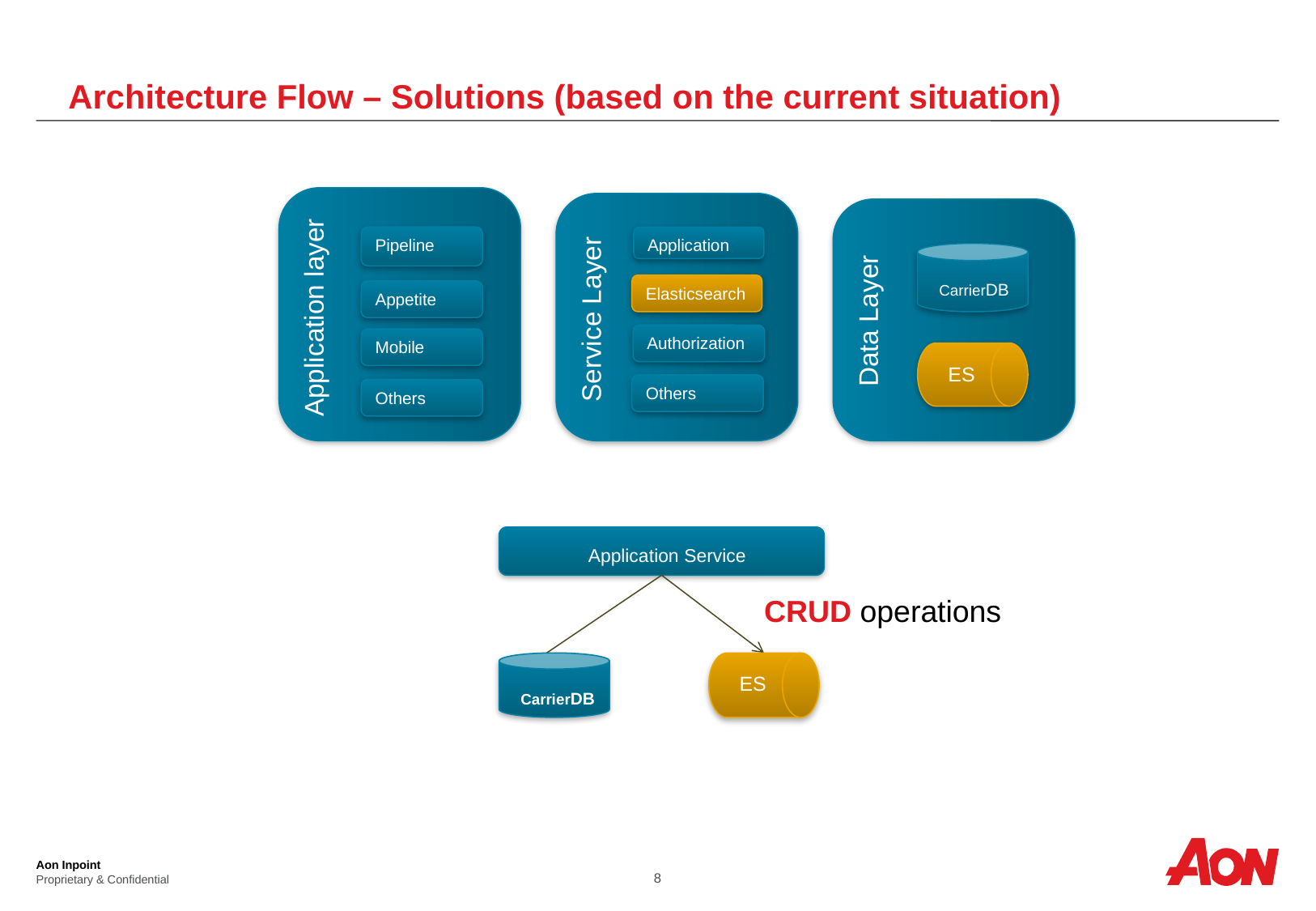

# Architecture Flow – Solutions (based on the current situation)
Application layer
  Service Layer
    Data Layer
Pipeline
Application
  CarrierDB
Elasticsearch
Appetite
Authorization
Mobile
ES
Others
Others
          Application Service
CRUD operations
  CarrierDB
ES